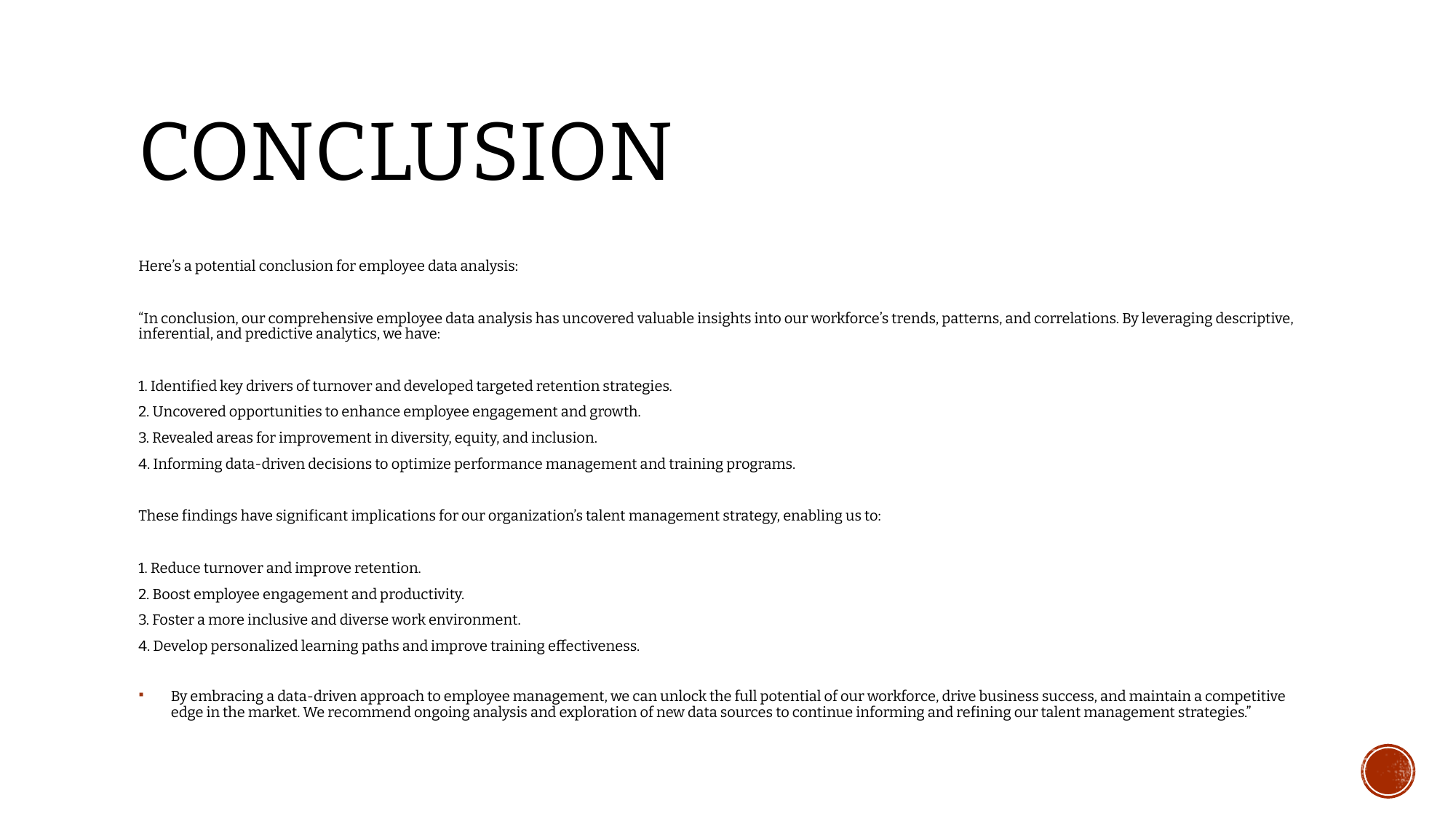

# Conclusion
Here’s a potential conclusion for employee data analysis:

“In conclusion, our comprehensive employee data analysis has uncovered valuable insights into our workforce’s trends, patterns, and correlations. By leveraging descriptive, inferential, and predictive analytics, we have:

1. Identified key drivers of turnover and developed targeted retention strategies.
2. Uncovered opportunities to enhance employee engagement and growth.
3. Revealed areas for improvement in diversity, equity, and inclusion.
4. Informing data-driven decisions to optimize performance management and training programs.

These findings have significant implications for our organization’s talent management strategy, enabling us to:

1. Reduce turnover and improve retention.
2. Boost employee engagement and productivity.
3. Foster a more inclusive and diverse work environment.
4. Develop personalized learning paths and improve training effectiveness.

By embracing a data-driven approach to employee management, we can unlock the full potential of our workforce, drive business success, and maintain a competitive edge in the market. We recommend ongoing analysis and exploration of new data sources to continue informing and refining our talent management strategies.”